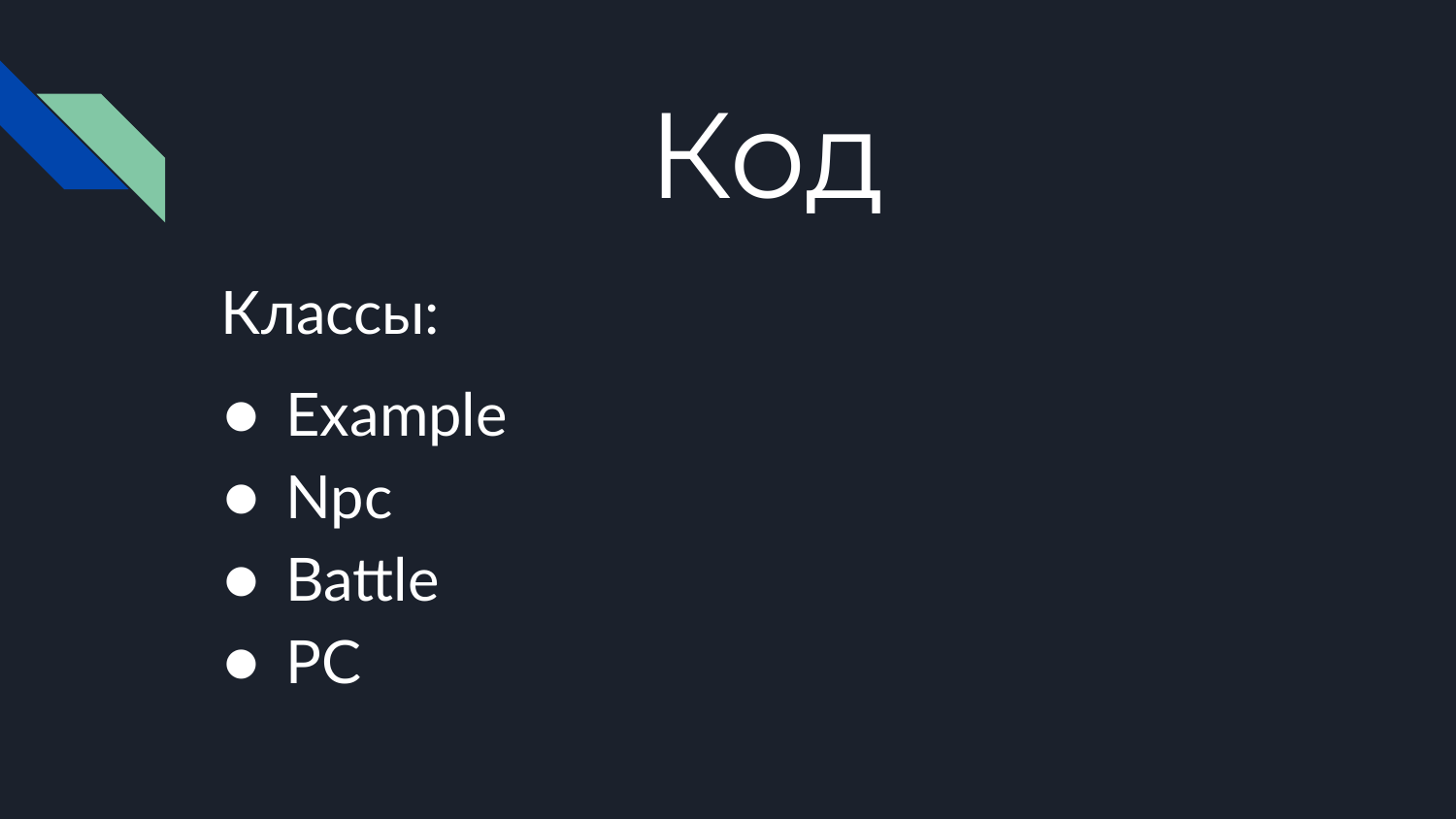

# Код
Классы:
Example
Npc
Battle
PC